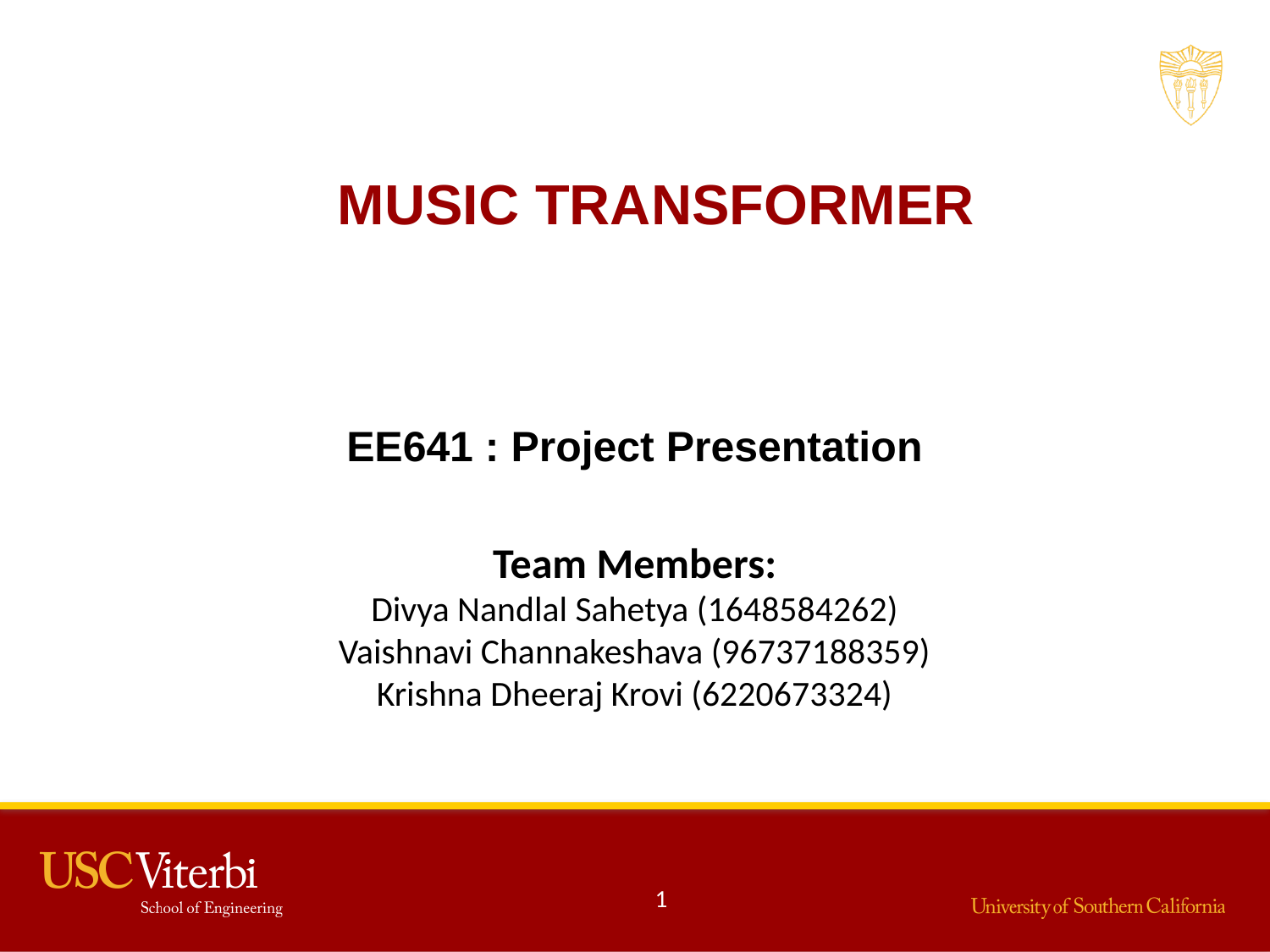

# MUSIC TRANSFORMER
EE641 : Project Presentation

Team Members:
Divya Nandlal Sahetya (1648584262)
Vaishnavi Channakeshava (96737188359)
Krishna Dheeraj Krovi (6220673324)